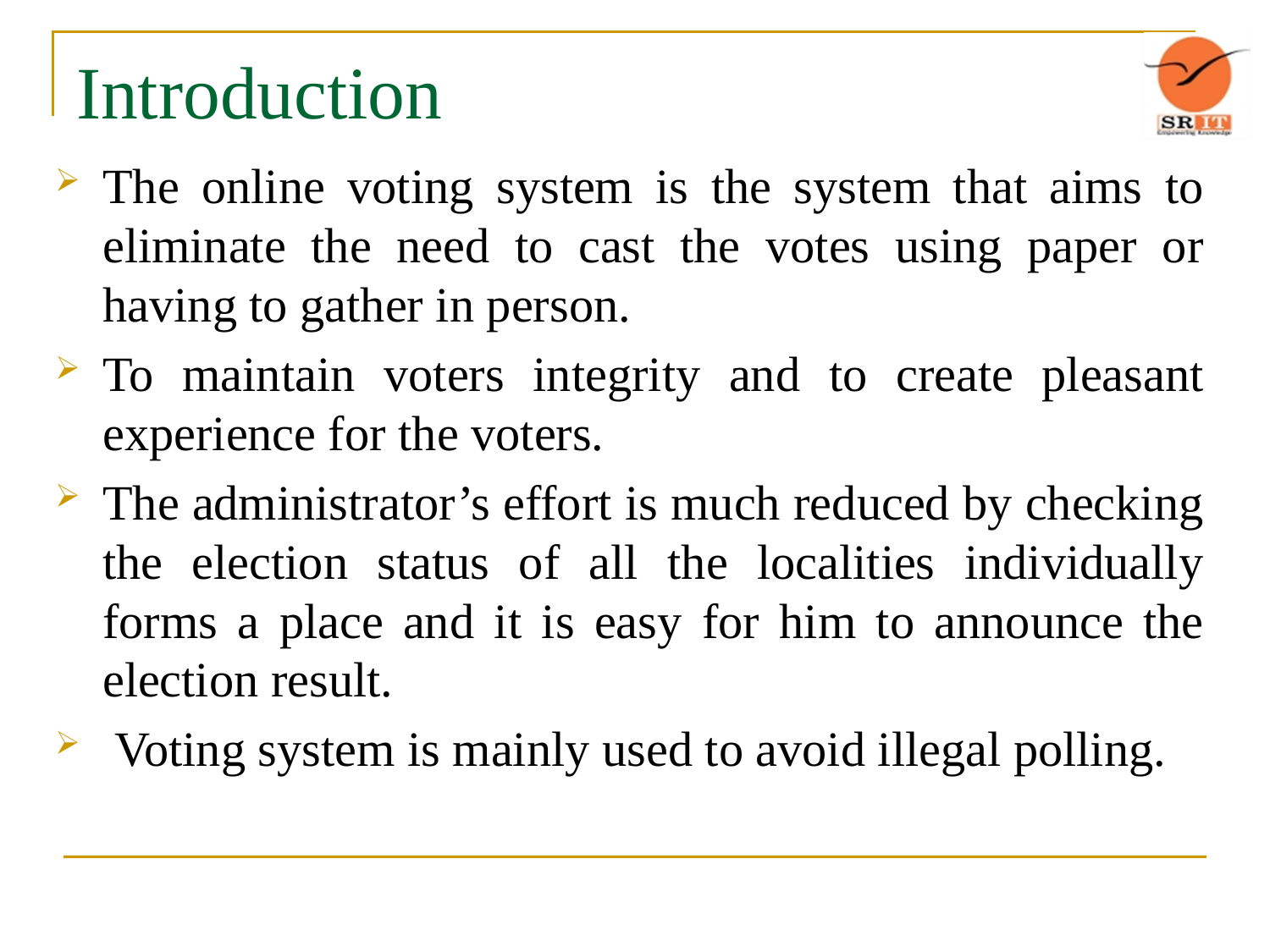

# Introduction
The online voting system is the system that aims to eliminate the need to cast the votes using paper or having to gather in person.
To maintain voters integrity and to create pleasant experience for the voters.
The administrator’s effort is much reduced by checking the election status of all the localities individually forms a place and it is easy for him to announce the election result.
 Voting system is mainly used to avoid illegal polling.